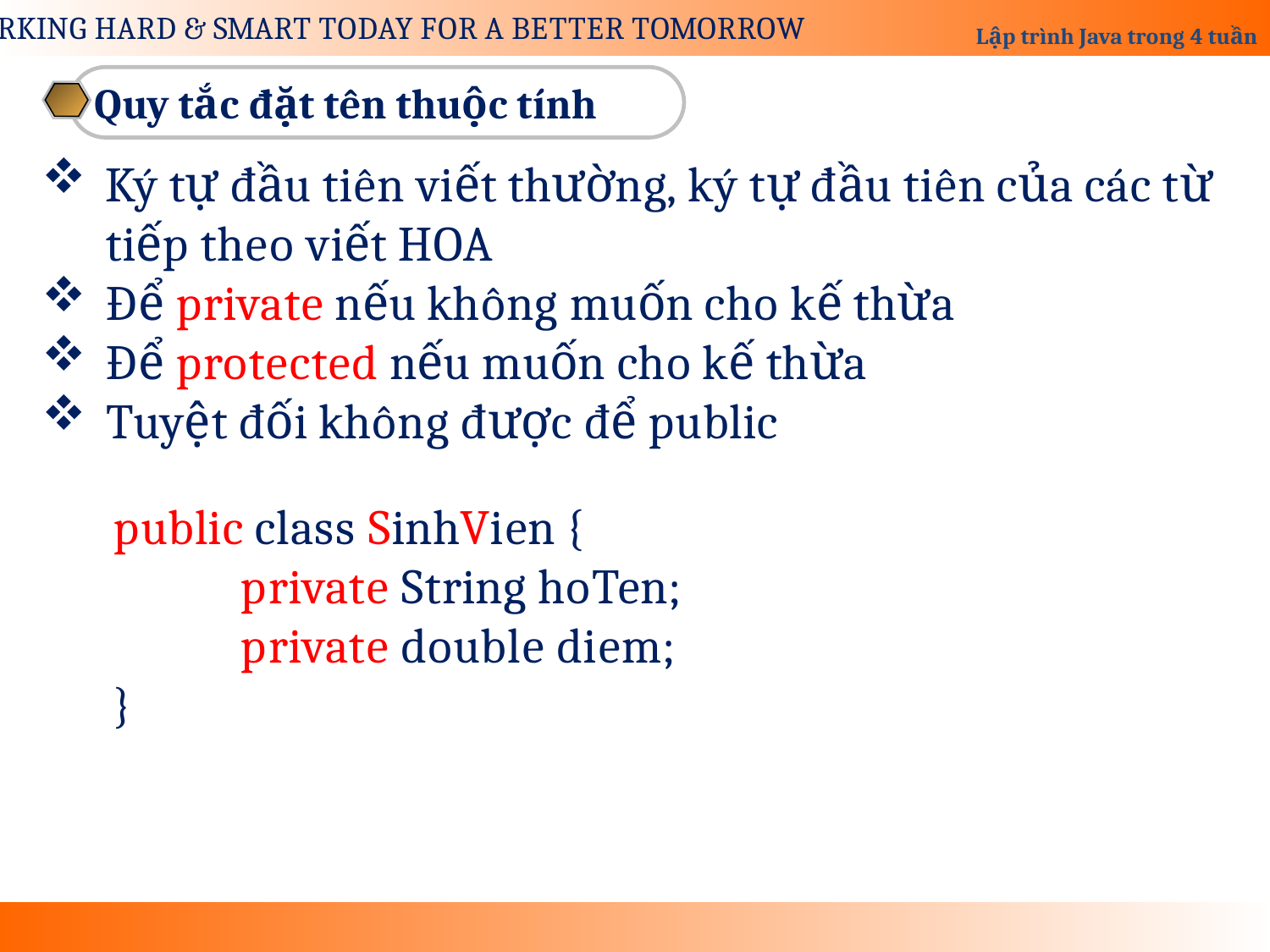

Quy tắc đặt tên thuộc tính

Ký tự đầu tiên viết thường, ký tự đầu tiên của các từ tiếp theo viết HOA
Để private nếu không muốn cho kế thừa
Để protected nếu muốn cho kế thừa
Tuyệt đối không được để public
public class	SinhVien {
	private String hoTen;
	private double diem;
}